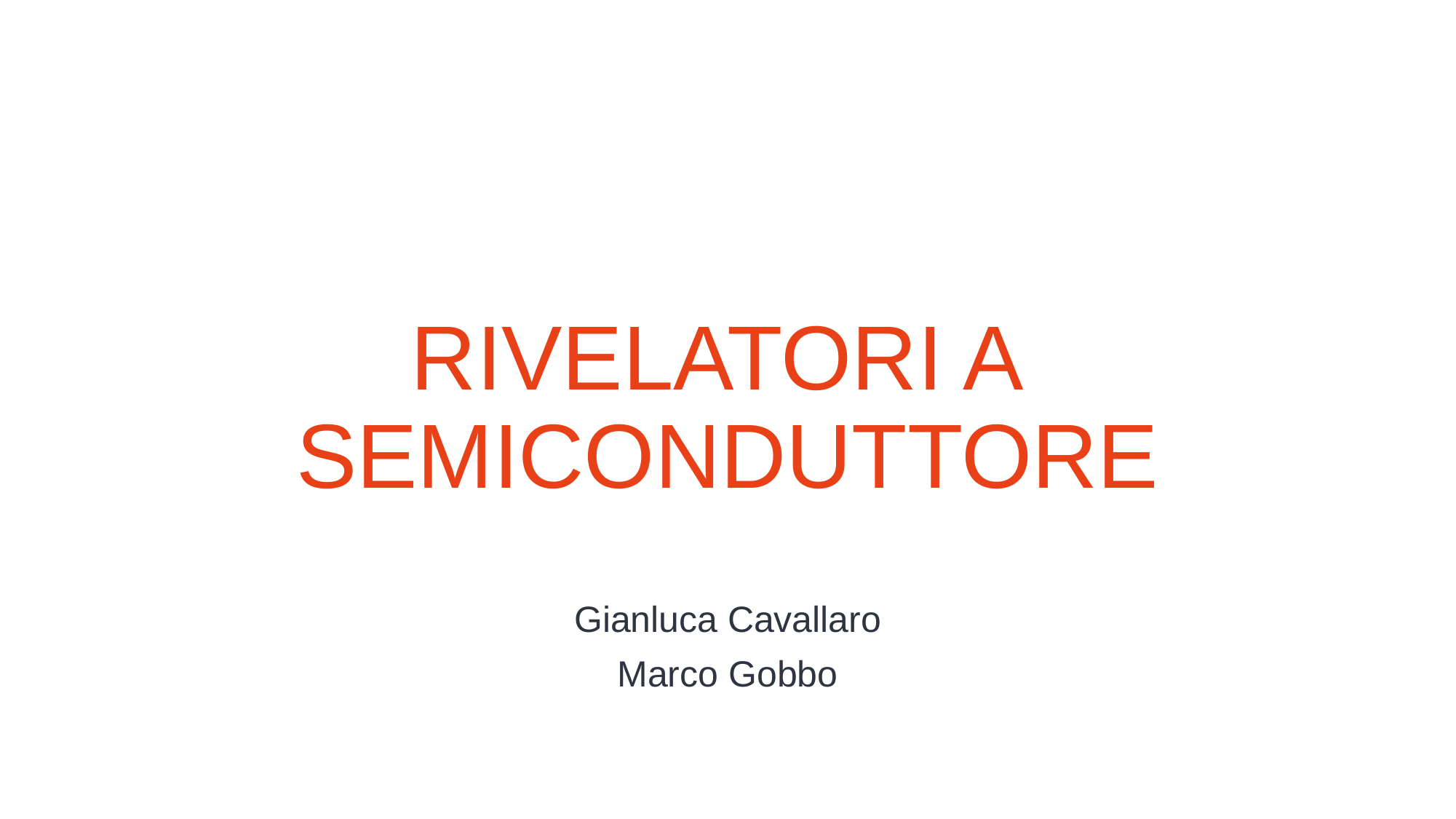

# RIVELATORI A SEMICONDUTTORE
Gianluca Cavallaro
Marco Gobbo